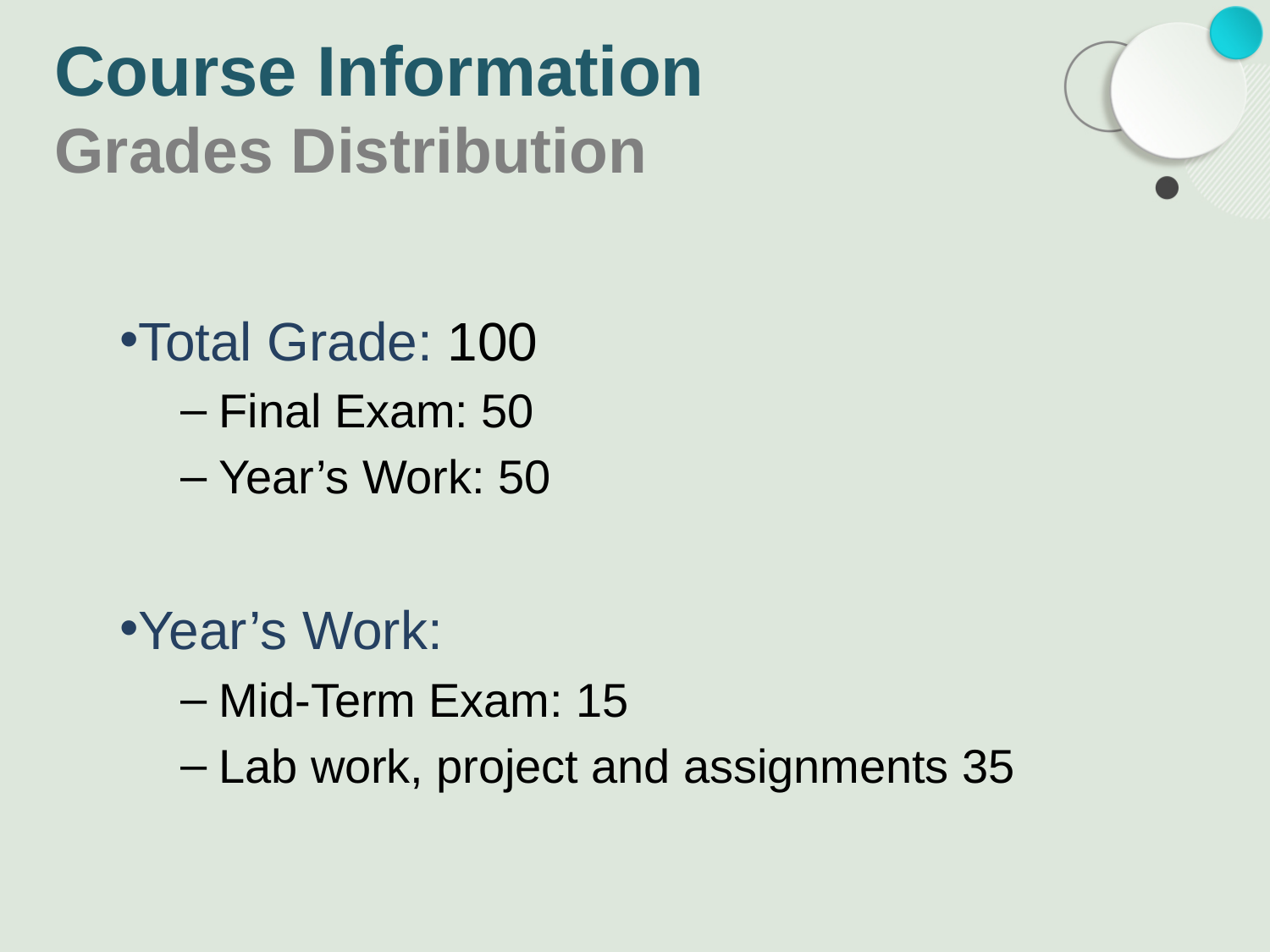

# Course Information Grades Distribution
Total Grade: 100
Final Exam: 50
Year’s Work: 50

Year’s Work:
Mid-Term Exam: 15
Lab work, project and assignments 35